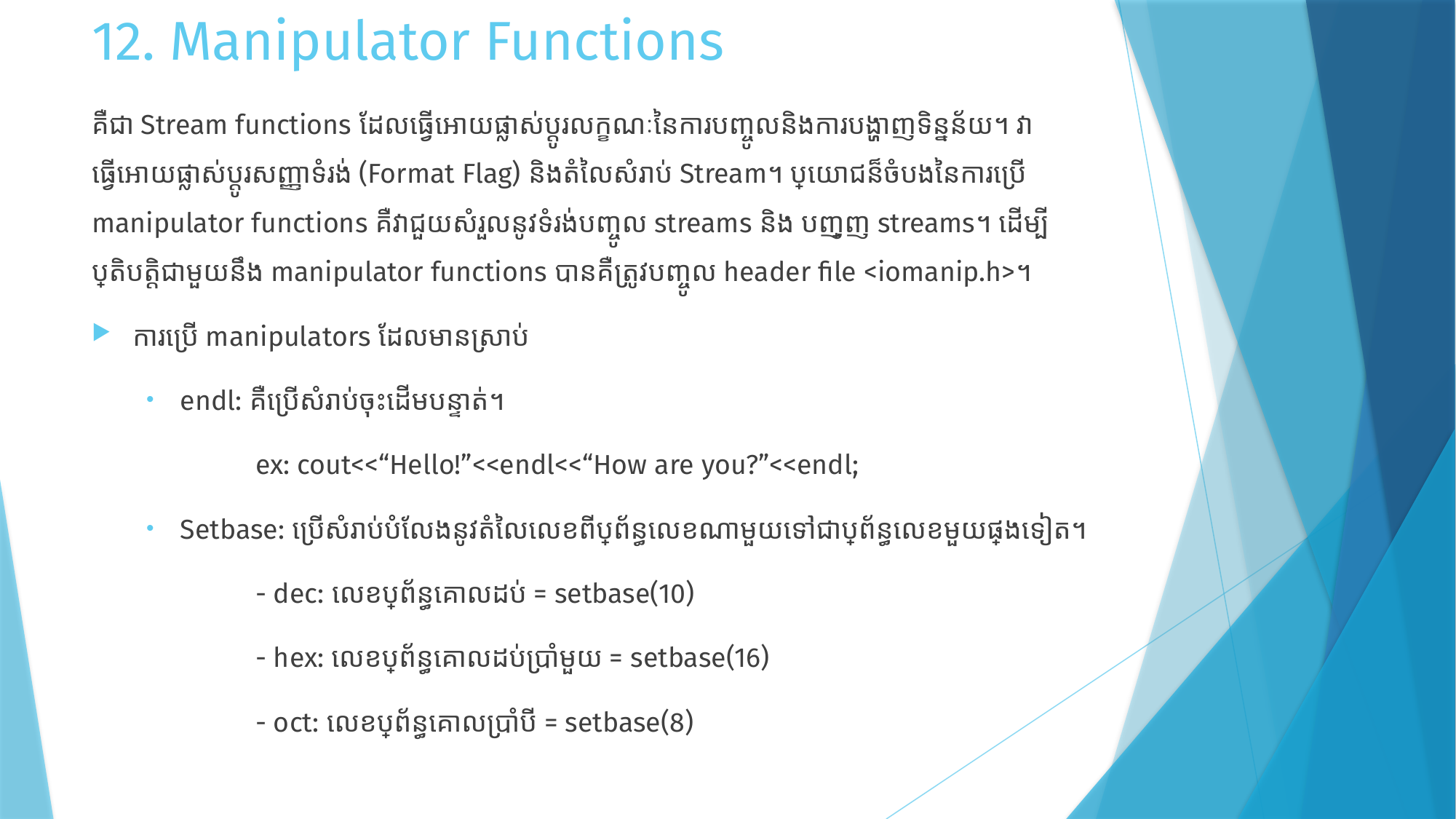

# 12. Manipulator Functions
គឺជា Stream functions ដែលធ្វើអោយផ្លាស់ប្តូរលក្ខណៈនៃការបញ្ចូលនិងការបង្ហាញទិន្នន័យ។ វាធ្វើអោយផ្លាស់ប្តូរសញ្ញាទំរង់​ (Format Flag) និងតំលៃសំរាប់ Stream។ ប្រយោជន៏ចំបងនៃការប្រើ manipulator functions គឺវាជួយសំរួលនូវទំរង់បញ្ចូល streams និង បញ្ចេញ streams។ ដើម្បីប្រតិបត្តិជាមួយនឹង manipulator functions បានគឺត្រូវបញ្ចូល header file <iomanip.h>។
ការប្រើ manipulators ដែលមានស្រាប់
endl: គឺប្រើសំរាប់ចុះដើមបន្ទាត់។​
	ex: cout<<“Hello!”<<endl<<“How are you?”<<endl;
Setbase: ប្រើសំរាប់បំលែងនូវតំលៃលេខពីប្រព័ន្ធលេខណាមួយទៅជាប្រព័ន្ធលេខមួយផ្សេងទៀត។​
	- dec: លេខប្រព័ន្ធគោលដប់​ = setbase(10)
	- hex: លេខប្រព័ន្ធគោលដប់ប្រាំមួយ = setbase(16)
	- oct: លេខប្រព័ន្ធគោលប្រាំបី = setbase(8)